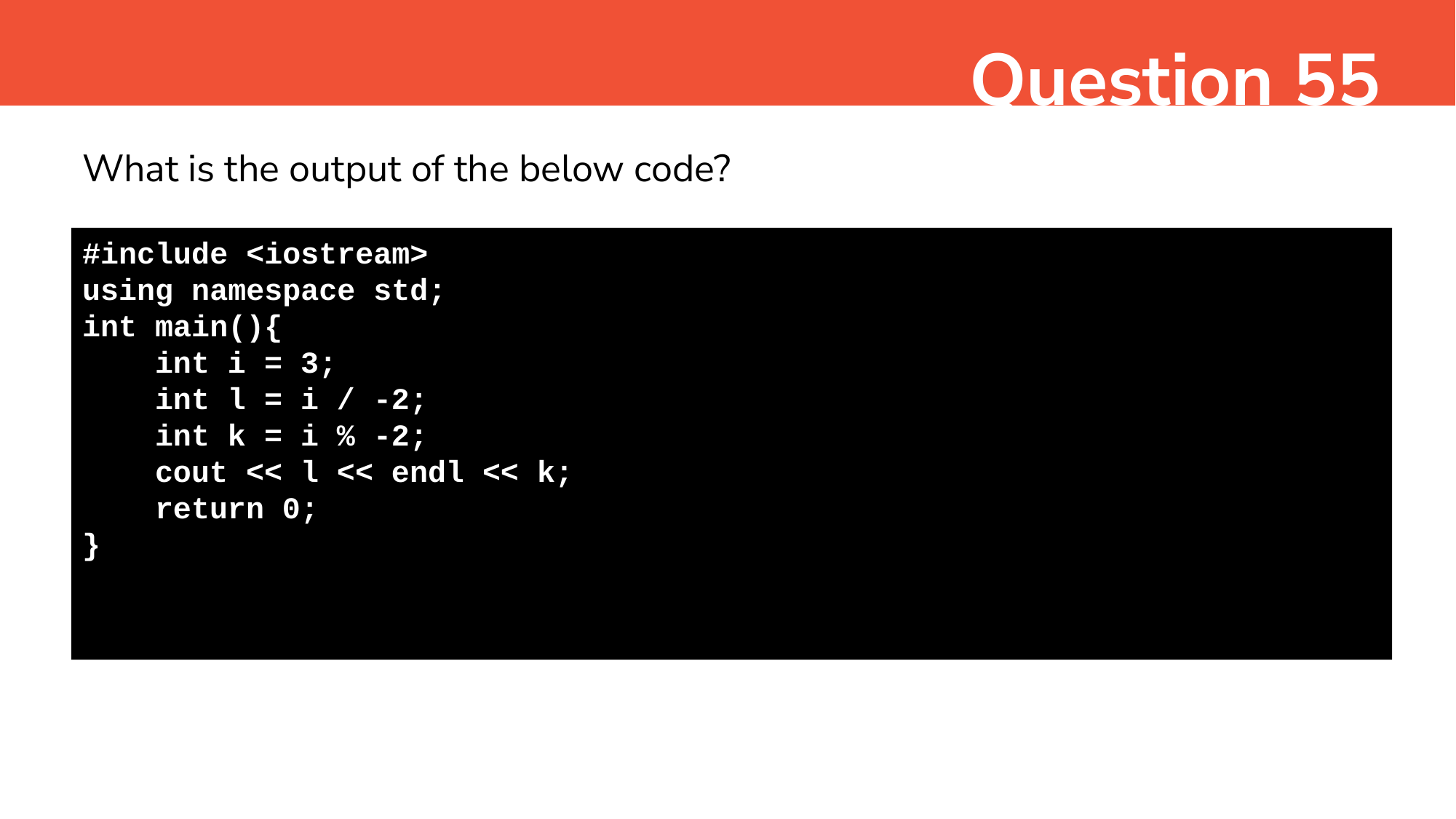

Question 55
What is the output of the below code?
#include <iostream>
using namespace std;
int main(){
    int i = 3;
    int l = i / -2;
    int k = i % -2;
    cout << l << endl << k;
    return 0;
}